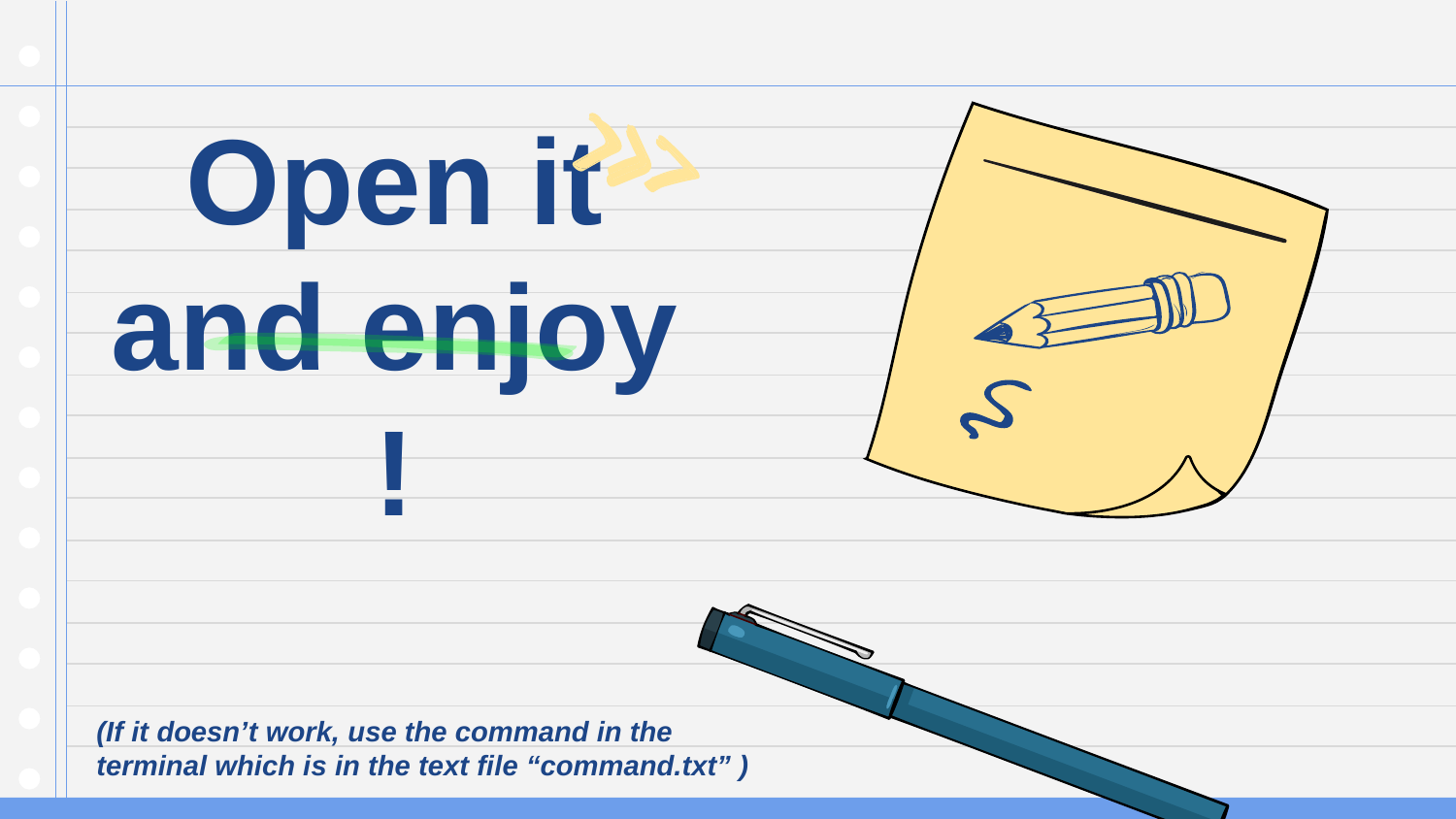

# Open it and enjoy !

(If it doesn’t work, use the command in the
terminal which is in the text file “command.txt” )